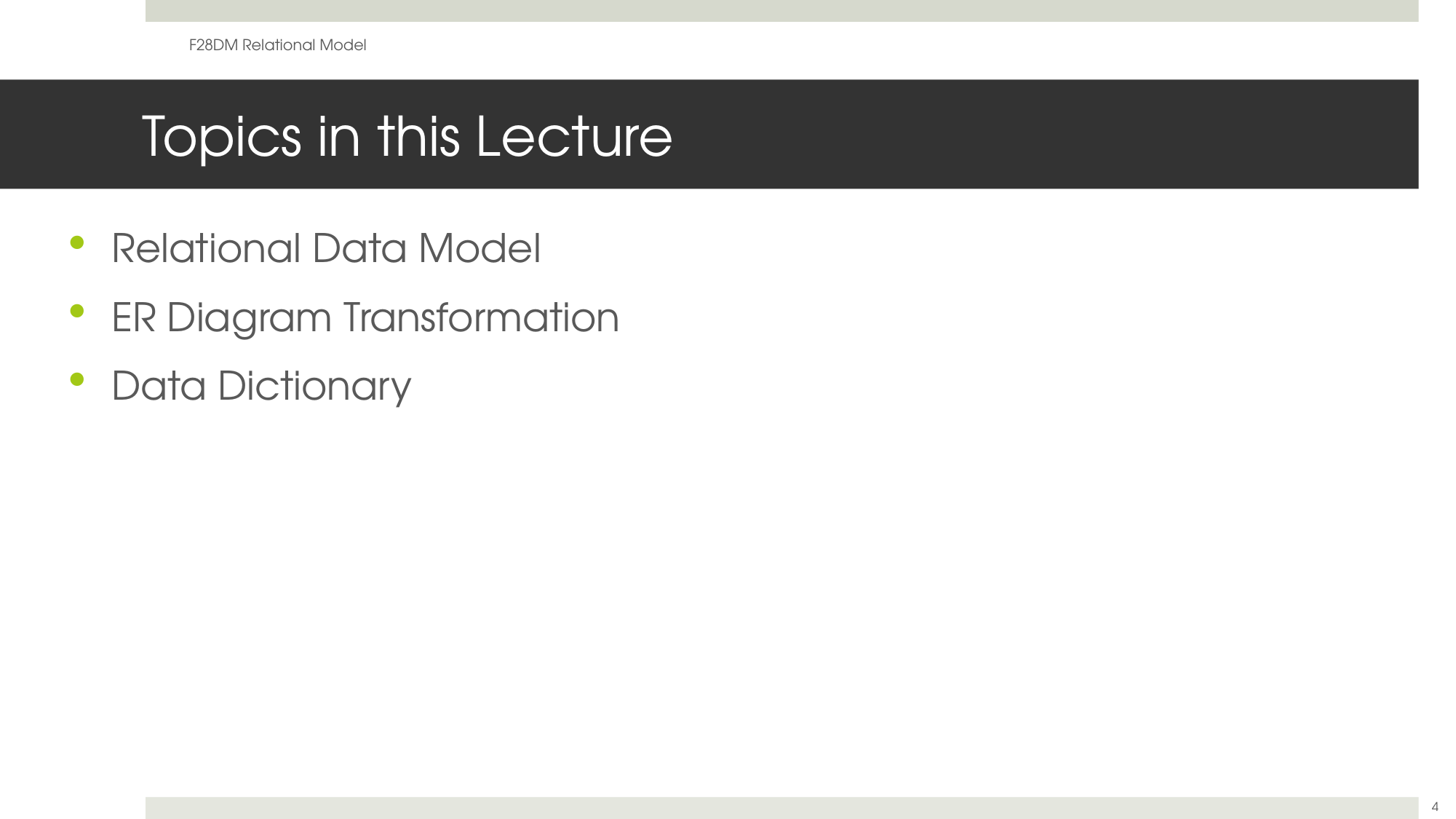

F28DM Relational Model

# Topics in this Lecture
Relational Data Model
ER Diagram Transformation
Data Dictionary
4